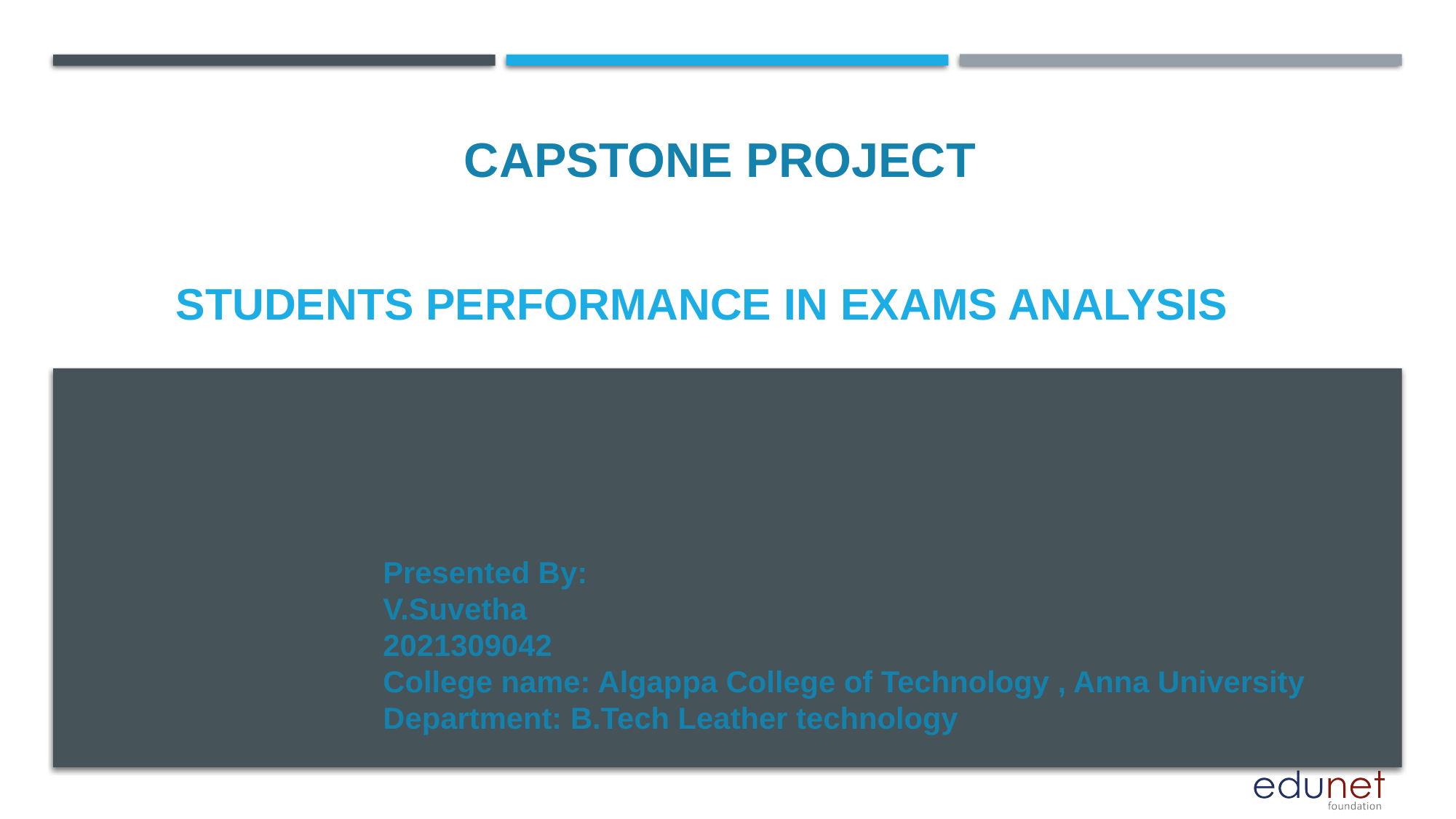

CAPSTONE PROJECT
# STUDENTS PERFORMANCE IN EXAMS ANALYSIS
Presented By:
V.Suvetha
2021309042
College name: Algappa College of Technology , Anna University
Department: B.Tech Leather technology